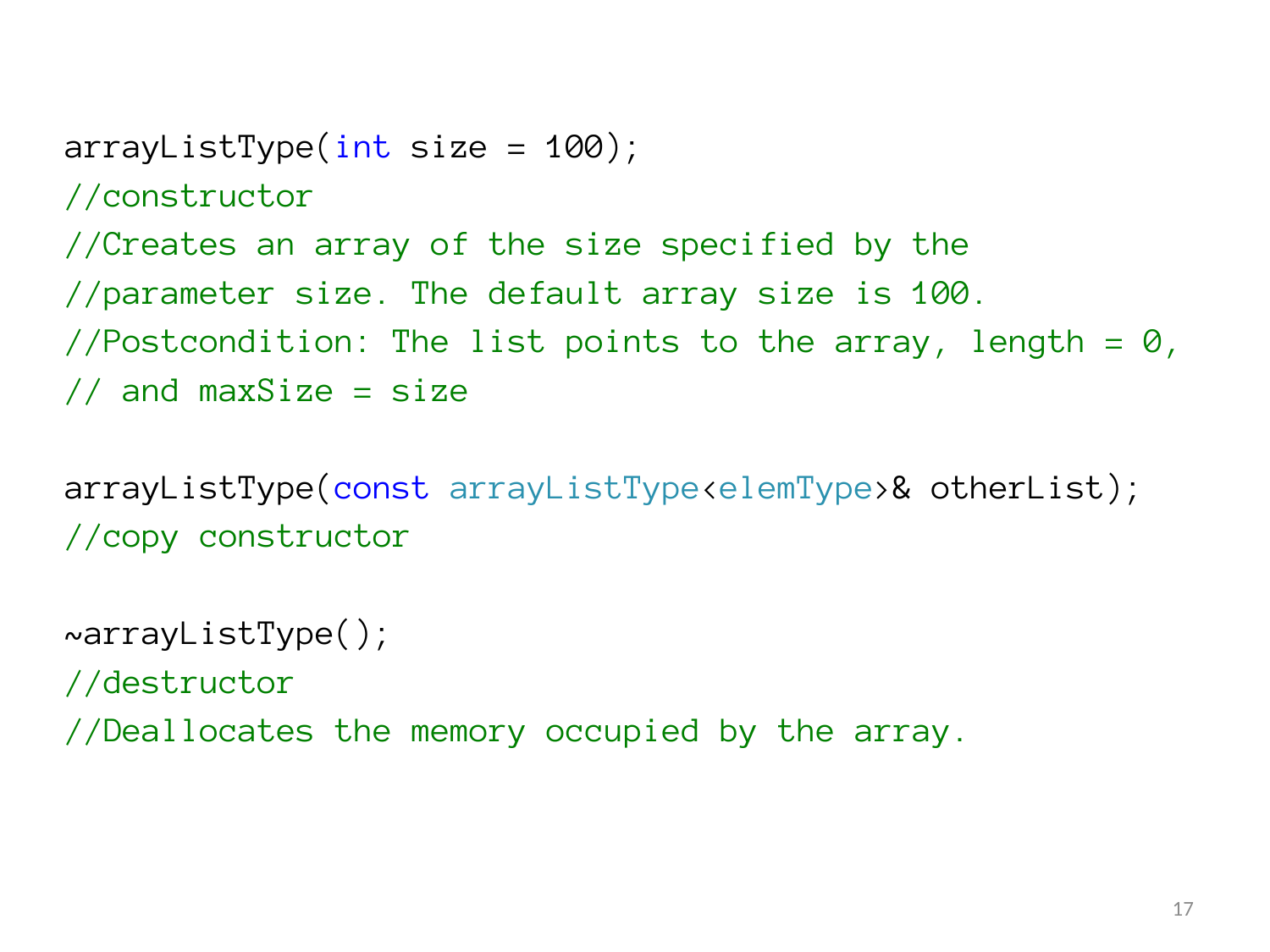

arrayListType(int size = 100);
//constructor
//Creates an array of the size specified by the
//parameter size. The default array size is 100.
//Postcondition: The list points to the array, length = 0,
// and maxSize = size

arrayListType(const arrayListType<elemType>& otherList);
//copy constructor

~arrayListType();
//destructor
//Deallocates the memory occupied by the array.
17